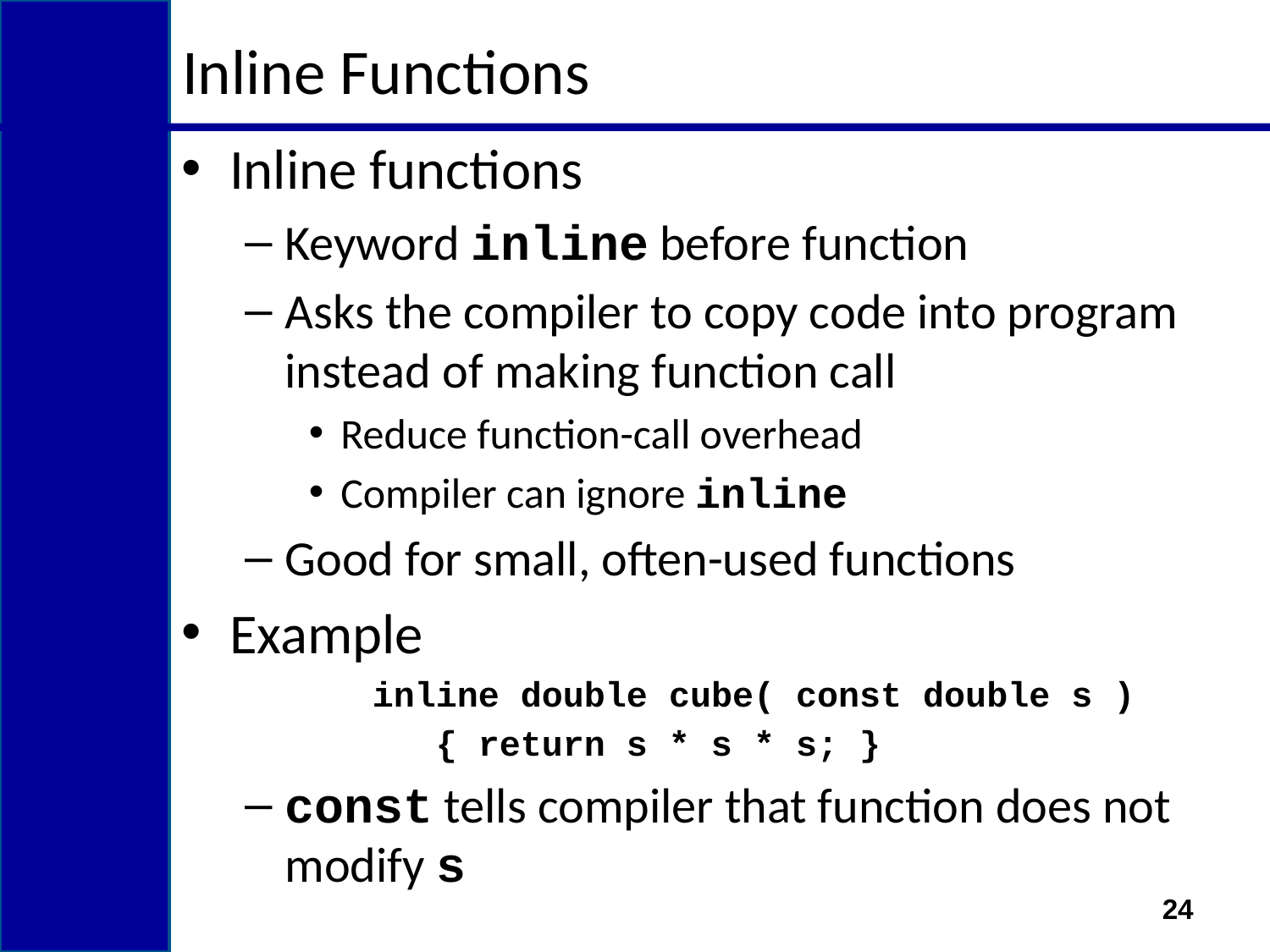

# Inline Functions
Inline functions
Keyword inline before function
Asks the compiler to copy code into program instead of making function call
Reduce function-call overhead
Compiler can ignore inline
Good for small, often-used functions
Example
inline double cube( const double s )
{ return s * s * s; }
const tells compiler that function does not modify s

24